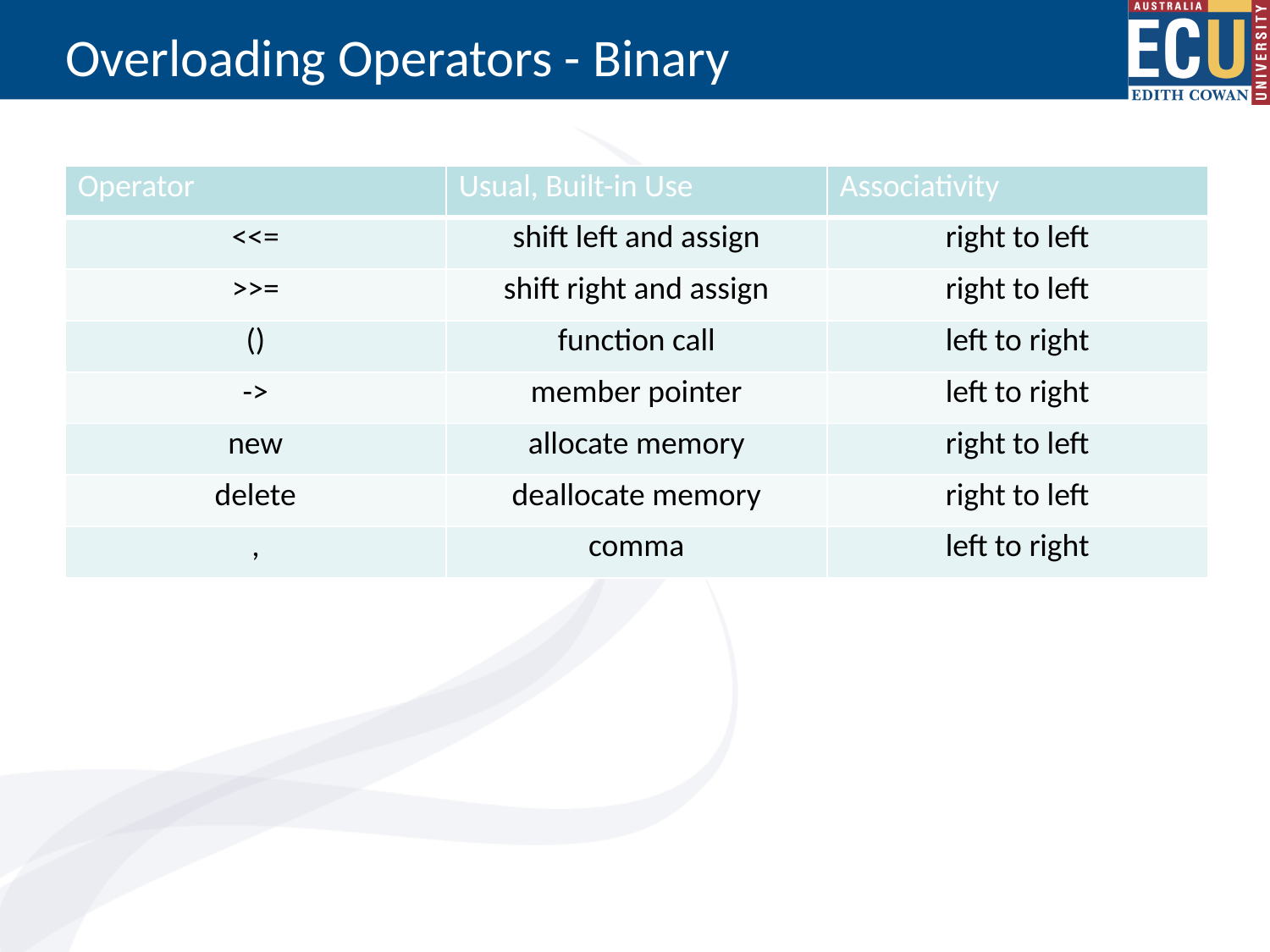

# Overloading Operators - Binary
| Operator | Usual, Built-in Use | Associativity |
| --- | --- | --- |
| <<= | shift left and assign | right to left |
| >>= | shift right and assign | right to left |
| () | function call | left to right |
| -> | member pointer | left to right |
| new | allocate memory | right to left |
| delete | deallocate memory | right to left |
| , | comma | left to right |